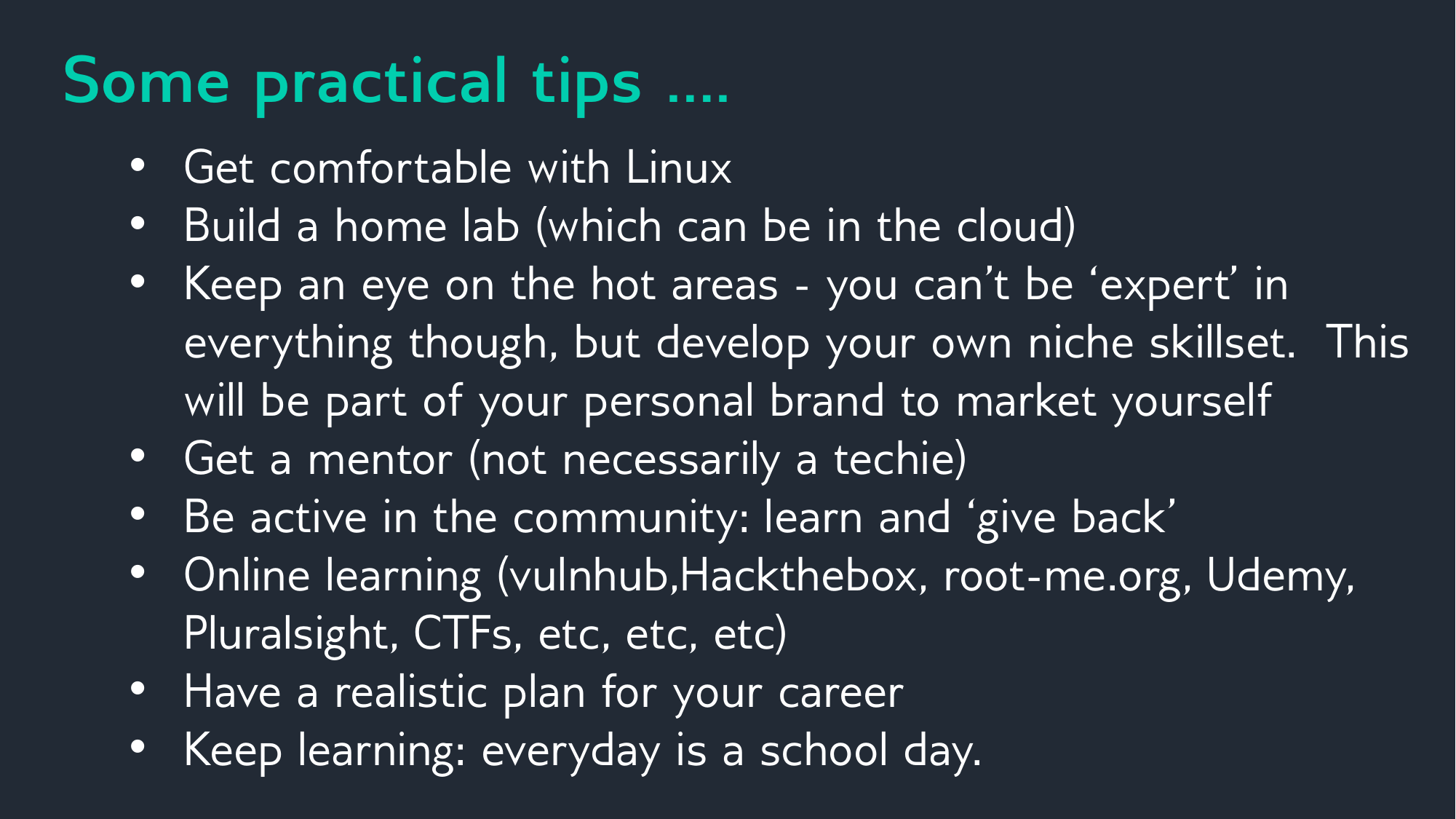

Some practical tips ….
Get comfortable with Linux
Build a home lab (which can be in the cloud)
Keep an eye on the hot areas - you can’t be ‘expert’ in everything though, but develop your own niche skillset.  This will be part of your personal brand to market yourself
Get a mentor (not necessarily a techie)
Be active in the community: learn and ‘give back’
Online learning (vulnhub,Hackthebox, root-me.org, Udemy, Pluralsight, CTFs, etc, etc, etc)
Have a realistic plan for your career
Keep learning: everyday is a school day.